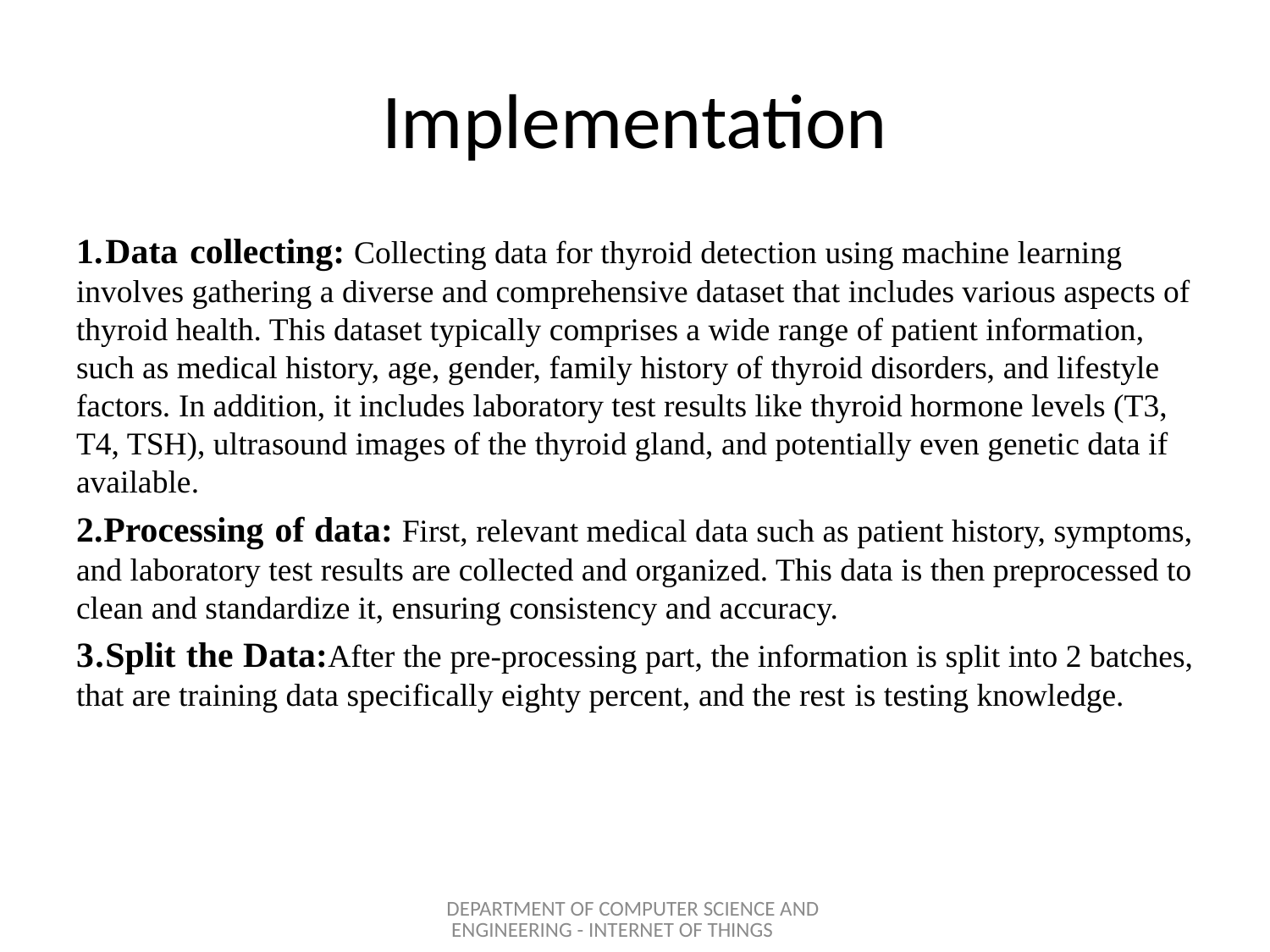

# Implementation
1.Data collecting: Collecting data for thyroid detection using machine learning involves gathering a diverse and comprehensive dataset that includes various aspects of thyroid health. This dataset typically comprises a wide range of patient information, such as medical history, age, gender, family history of thyroid disorders, and lifestyle factors. In addition, it includes laboratory test results like thyroid hormone levels (T3, T4, TSH), ultrasound images of the thyroid gland, and potentially even genetic data if available.
2.Processing of data: First, relevant medical data such as patient history, symptoms, and laboratory test results are collected and organized. This data is then preprocessed to clean and standardize it, ensuring consistency and accuracy.
3.Split the Data:After the pre-processing part, the information is split into 2 batches, that are training data specifically eighty percent, and the rest is testing knowledge.

DEPARTMENT OF COMPUTER SCIENCE AND ENGINEERING - INTERNET OF THINGS